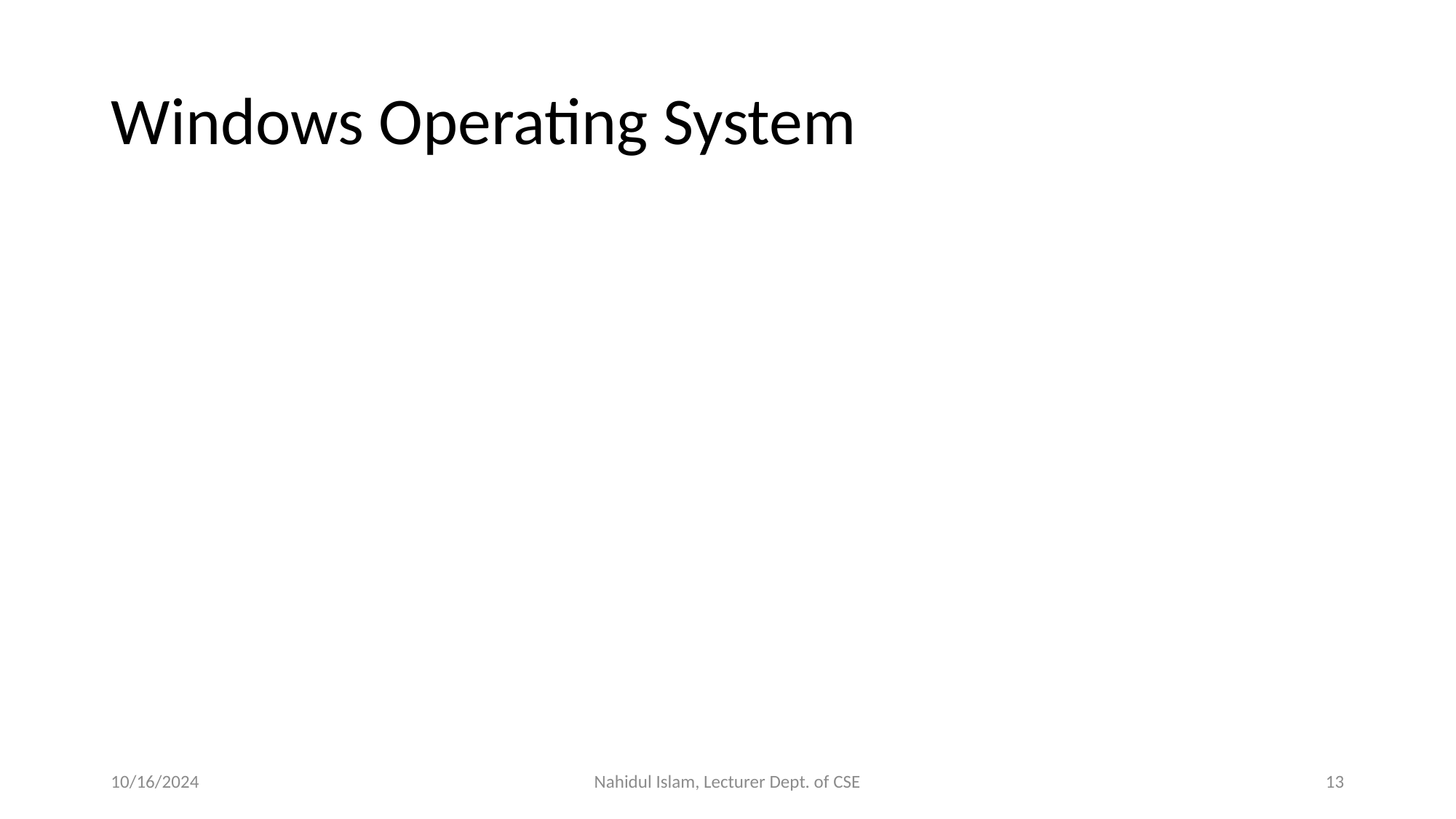

# Windows Operating System

10/16/2024
Nahidul Islam, Lecturer Dept. of CSE
13